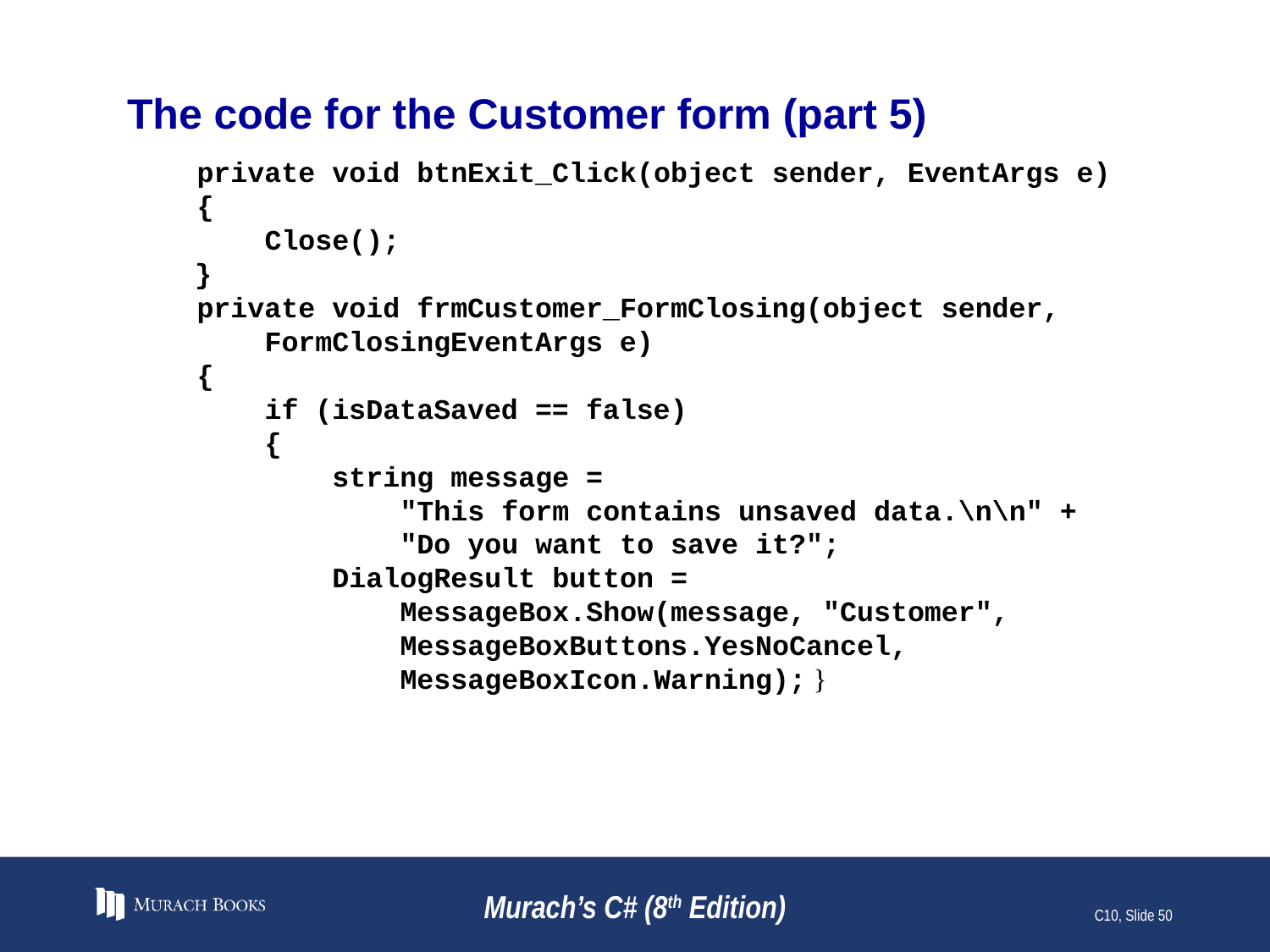

# The code for the Customer form (part 5)
    private void btnExit_Click(object sender, EventArgs e)
    {
        Close();
        }
    private void frmCustomer_FormClosing(object sender,
        FormClosingEventArgs e)
    {
        if (isDataSaved == false)
        {
            string message =
                "This form contains unsaved data.\n\n" +
                "Do you want to save it?";
            DialogResult button =
                MessageBox.Show(message, "Customer",
                MessageBoxButtons.YesNoCancel,
                MessageBoxIcon.Warning); }

Murach’s C# (8th Edition)

C10, Slide 50